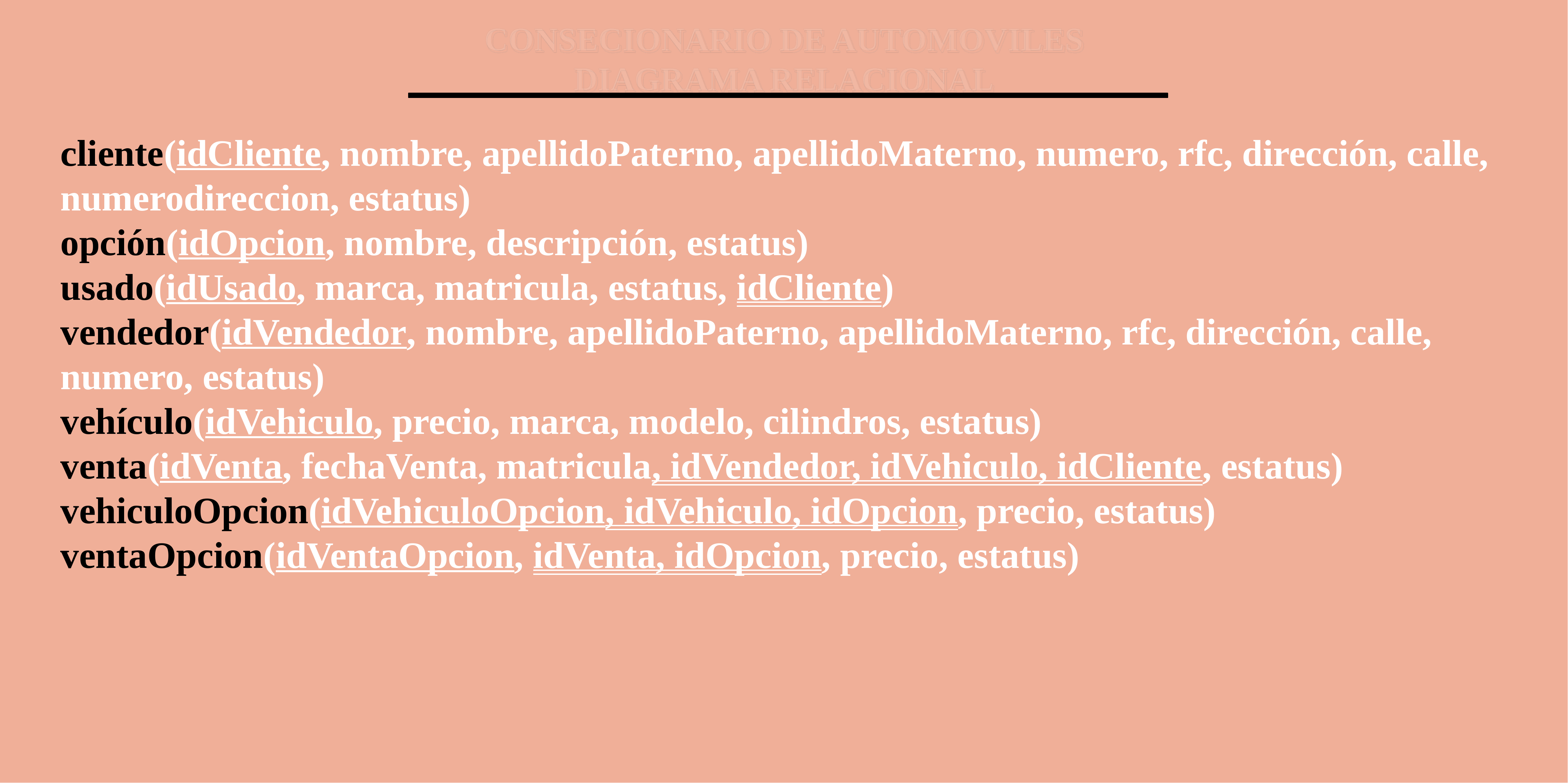

CONSECIONARIO DE AUTOMOVILES DIAGRAMA RELACIONAL

cliente(idCliente, nombre, apellidoPaterno, apellidoMaterno, numero, rfc, dirección, calle, numerodireccion, estatus)
opción(idOpcion, nombre, descripción, estatus)
usado(idUsado, marca, matricula, estatus, idCliente)
vendedor(idVendedor, nombre, apellidoPaterno, apellidoMaterno, rfc, dirección, calle, numero, estatus)
vehículo(idVehiculo, precio, marca, modelo, cilindros, estatus)
venta(idVenta, fechaVenta, matricula, idVendedor, idVehiculo, idCliente, estatus)
vehiculoOpcion(idVehiculoOpcion, idVehiculo, idOpcion, precio, estatus)
ventaOpcion(idVentaOpcion, idVenta, idOpcion, precio, estatus)